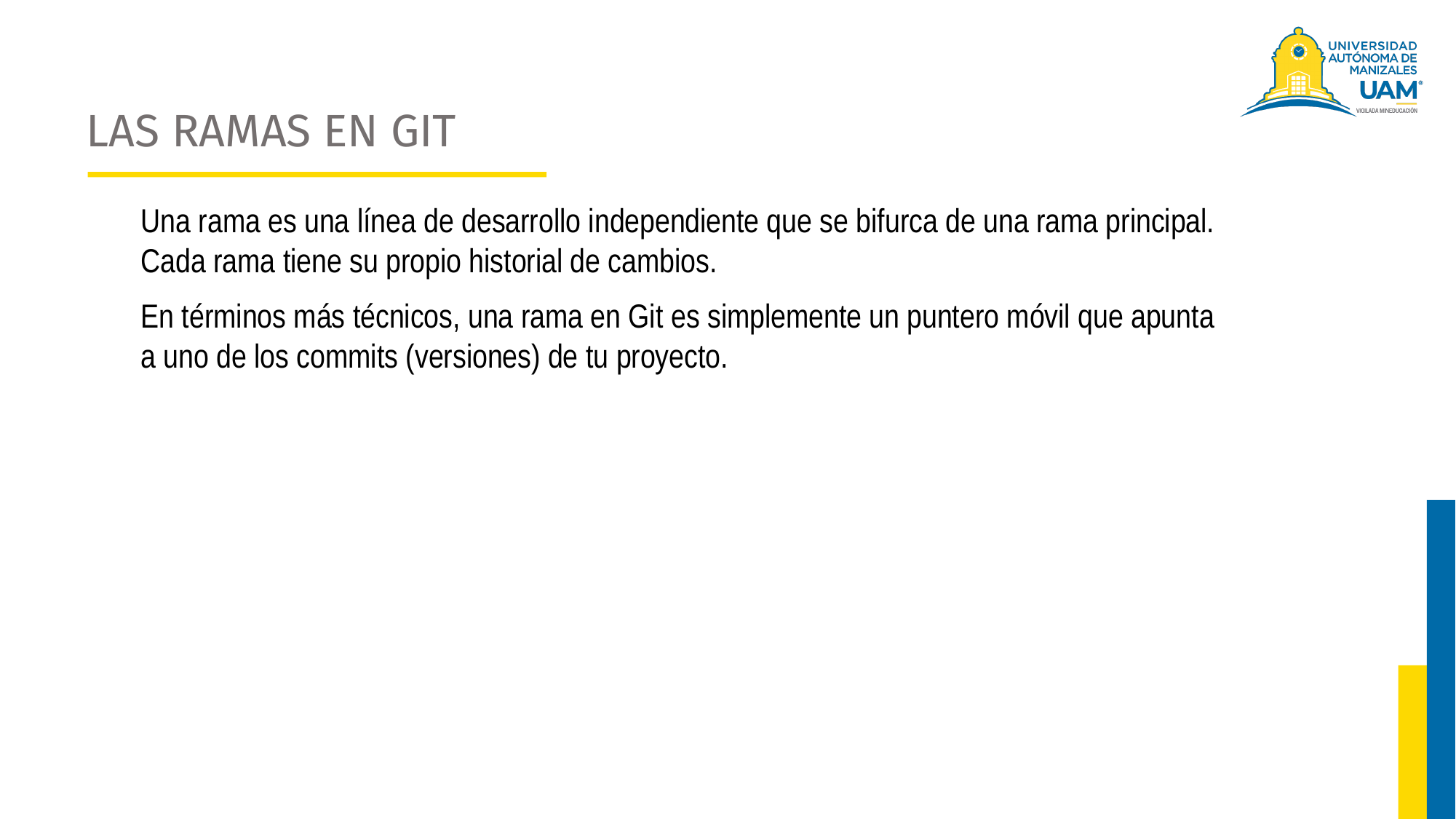

# LAS RAMAS EN GIT

Una rama es una línea de desarrollo independiente que se bifurca de una rama principal. Cada rama tiene su propio historial de cambios.
En términos más técnicos, una rama en Git es simplemente un puntero móvil que apunta a uno de los commits (versiones) de tu proyecto.